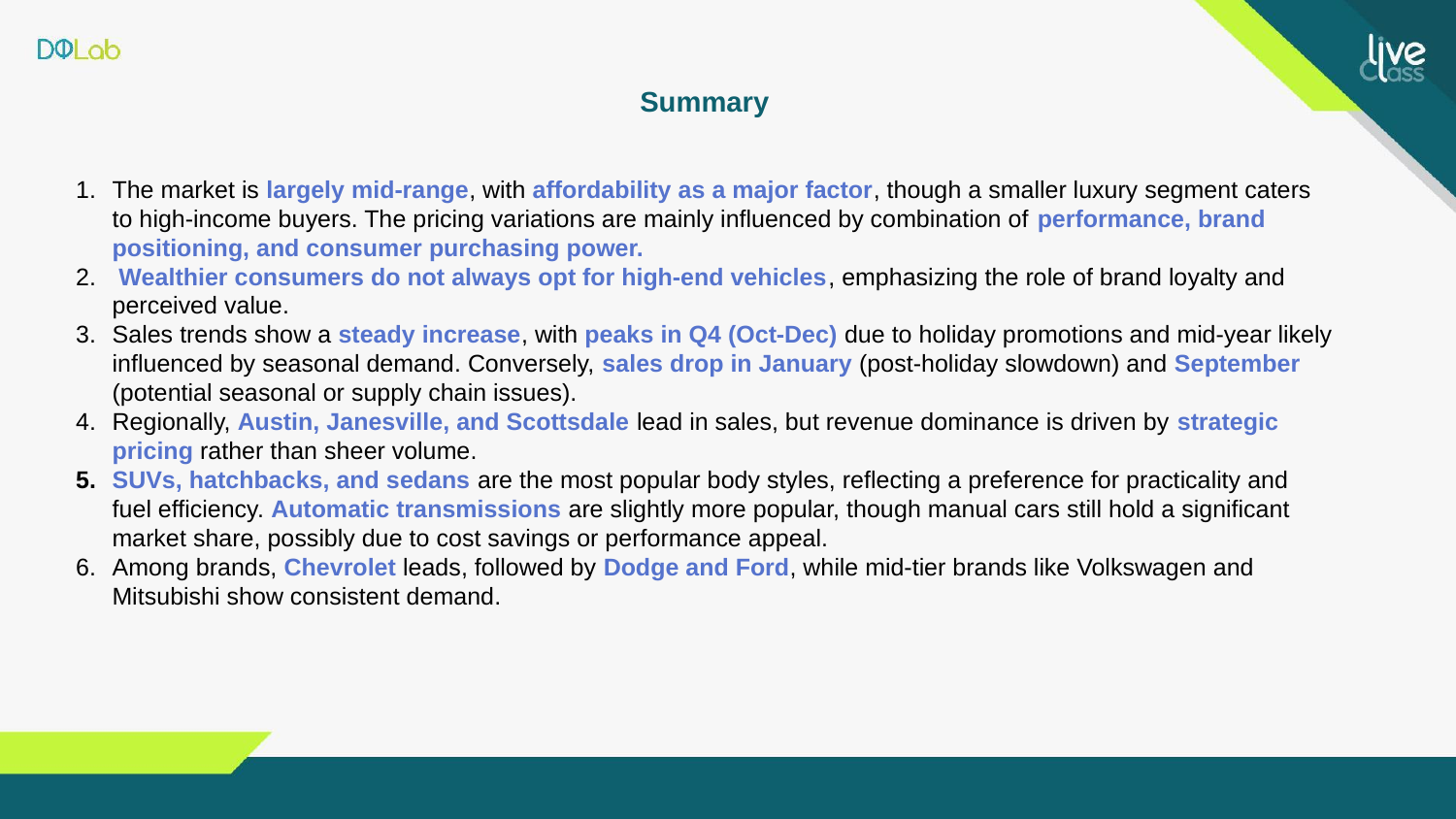

Summary
The market is largely mid-range, with affordability as a major factor, though a smaller luxury segment caters to high-income buyers. The pricing variations are mainly influenced by combination of performance, brand positioning, and consumer purchasing power.
 Wealthier consumers do not always opt for high-end vehicles, emphasizing the role of brand loyalty and perceived value.
Sales trends show a steady increase, with peaks in Q4 (Oct-Dec) due to holiday promotions and mid-year likely influenced by seasonal demand. Conversely, sales drop in January (post-holiday slowdown) and September (potential seasonal or supply chain issues).
Regionally, Austin, Janesville, and Scottsdale lead in sales, but revenue dominance is driven by strategic pricing rather than sheer volume.
SUVs, hatchbacks, and sedans are the most popular body styles, reflecting a preference for practicality and fuel efficiency. Automatic transmissions are slightly more popular, though manual cars still hold a significant market share, possibly due to cost savings or performance appeal.
Among brands, Chevrolet leads, followed by Dodge and Ford, while mid-tier brands like Volkswagen and Mitsubishi show consistent demand.